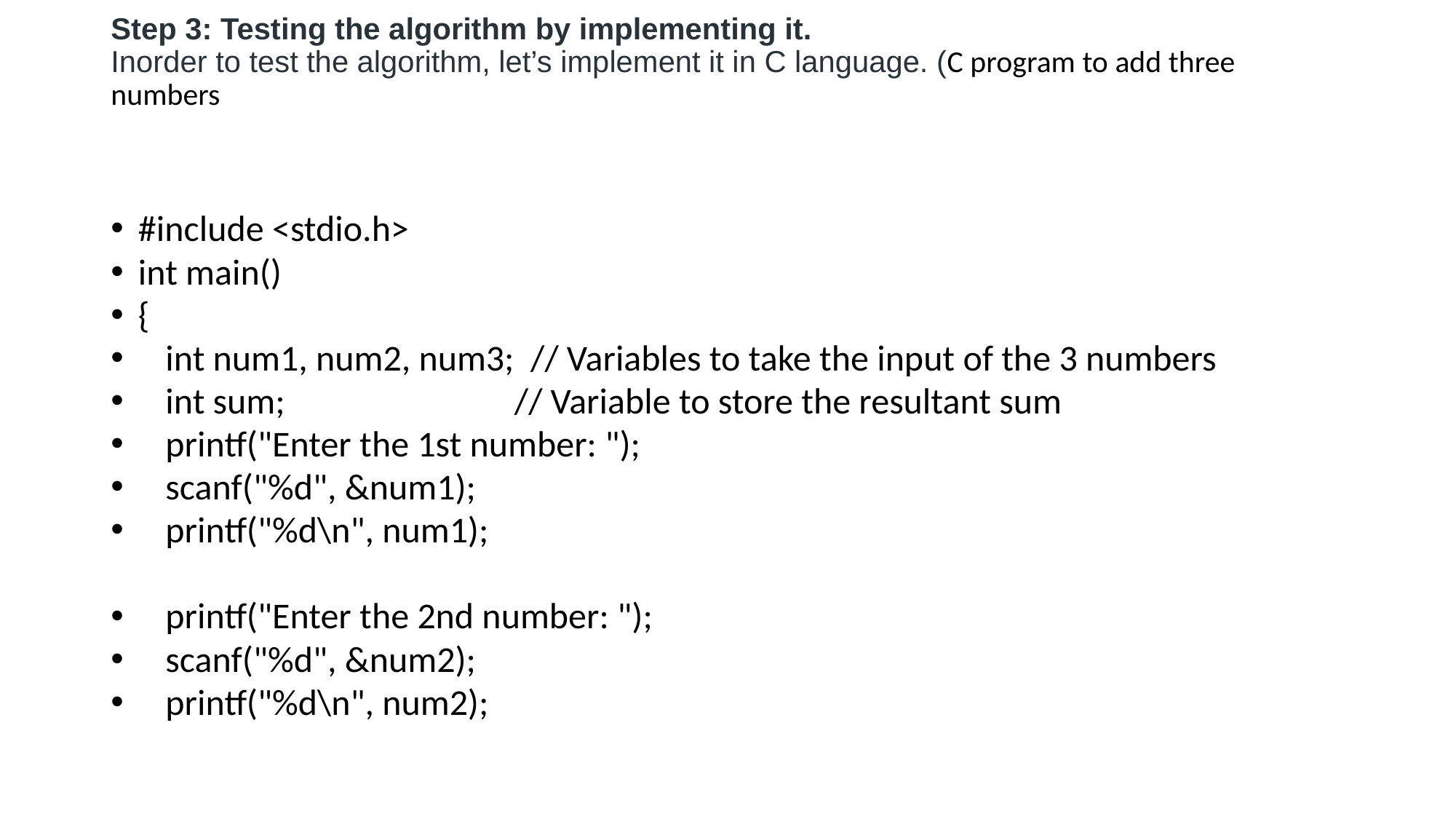

# Step 3: Testing the algorithm by implementing it. Inorder to test the algorithm, let’s implement it in C language. (C program to add three numbers

#include <stdio.h>
int main()
{
	int num1, num2, num3;  // Variables to take the input of the 3 numbers
	int sum;                            // Variable to store the resultant sum
	printf("Enter the 1st number: ");
	scanf("%d", &num1);
	printf("%d\n", num1);

	printf("Enter the 2nd number: ");
	scanf("%d", &num2);
	printf("%d\n", num2);